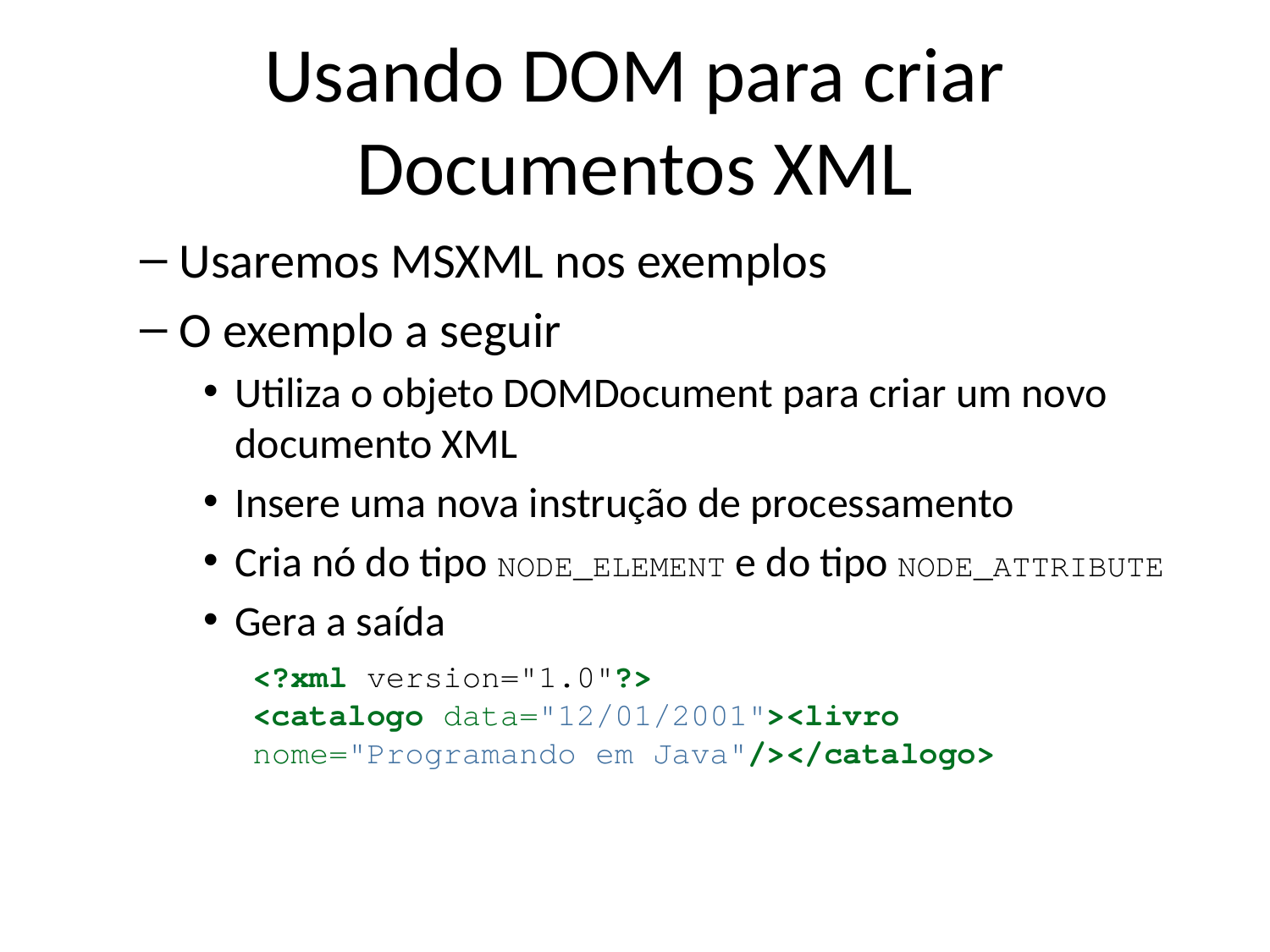

# Usando DOM para criar Documentos XML
Usaremos MSXML nos exemplos
O exemplo a seguir
Utiliza o objeto DOMDocument para criar um novo documento XML
Insere uma nova instrução de processamento
Cria nó do tipo NODE_ELEMENT e do tipo NODE_ATTRIBUTE
Gera a saída
<?xml version="1.0"?>
<catalogo data="12/01/2001"><livro nome="Programando em Java"/></catalogo>